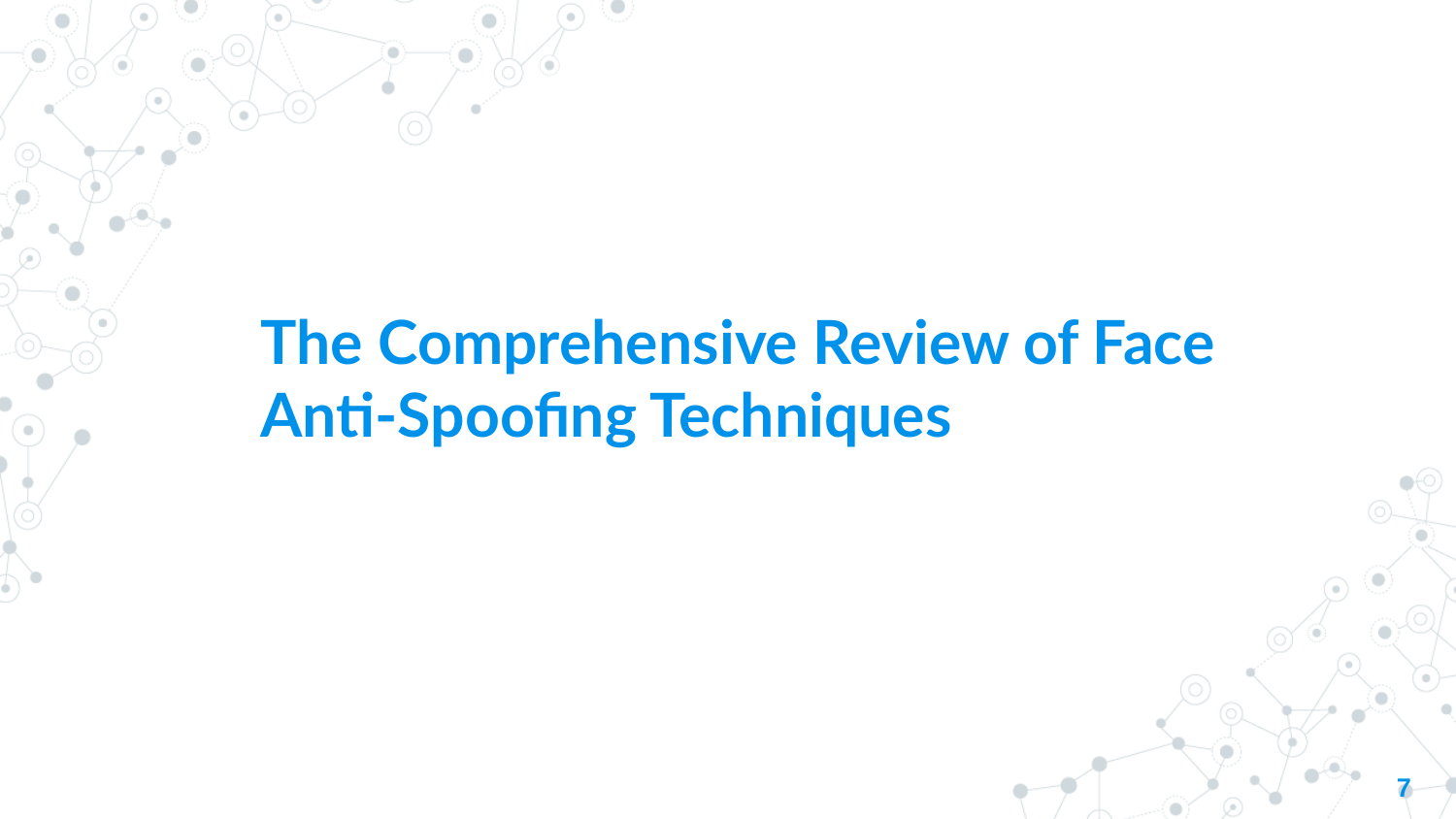

# The Comprehensive Review of Face Anti-Spoofing Techniques
7